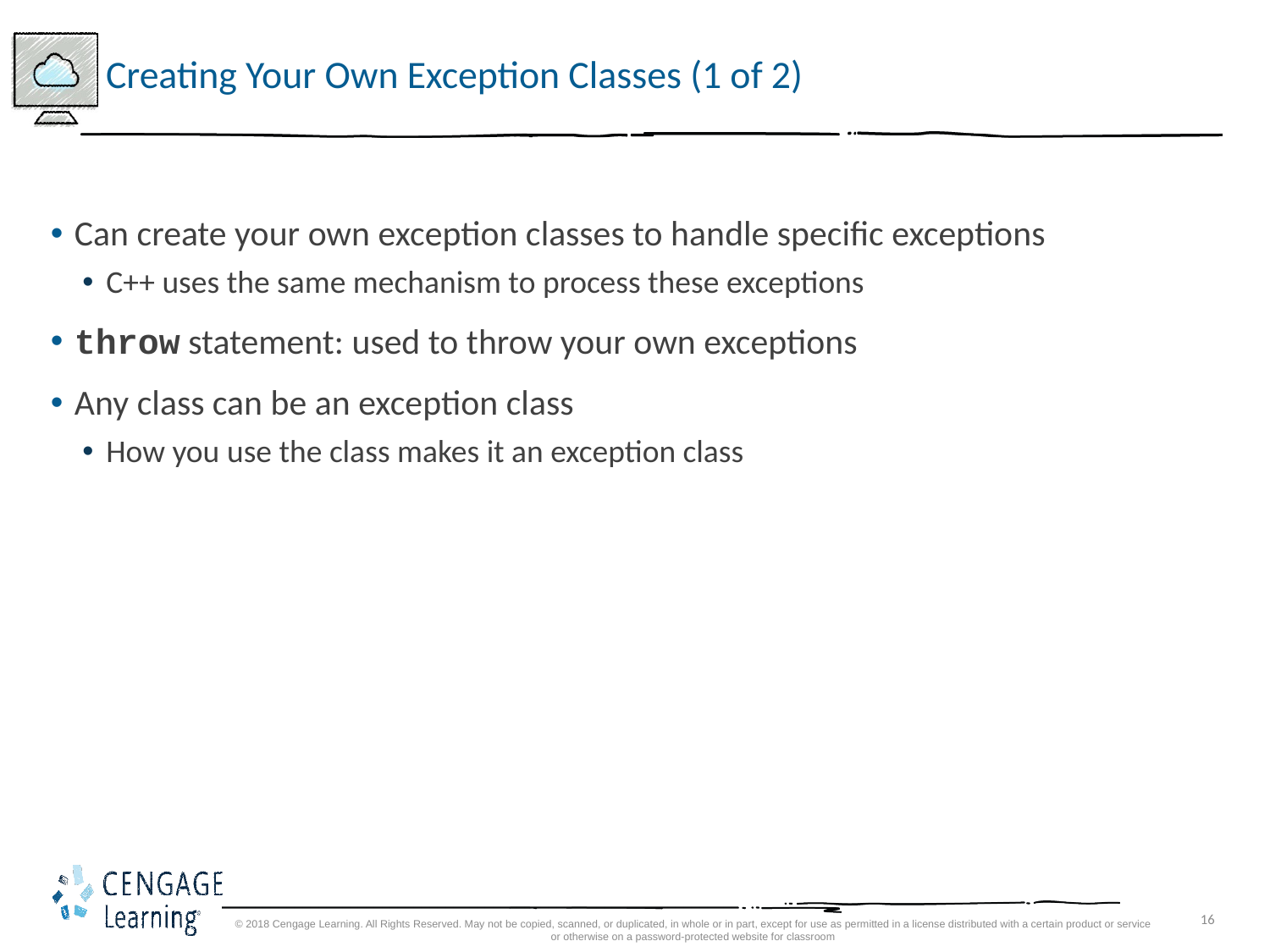

# Creating Your Own Exception Classes (1 of 2)
Can create your own exception classes to handle specific exceptions
C++ uses the same mechanism to process these exceptions
throw statement: used to throw your own exceptions
Any class can be an exception class
How you use the class makes it an exception class
© 2018 Cengage Learning. All Rights Reserved. May not be copied, scanned, or duplicated, in whole or in part, except for use as permitted in a license distributed with a certain product or service or otherwise on a password-protected website for classroom